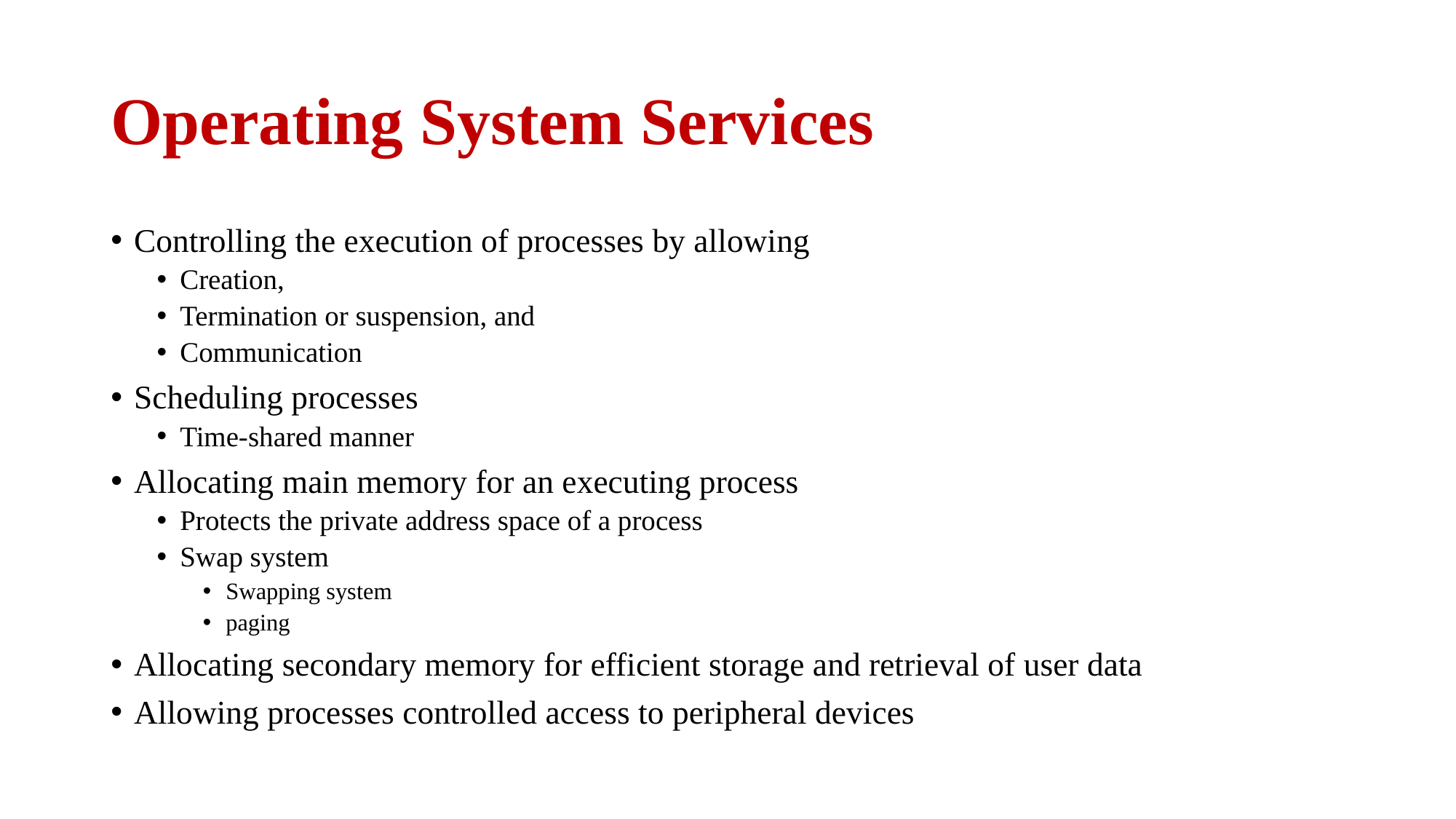

# Operating System Services
Controlling the execution of processes by allowing
Creation,
Termination or suspension, and
Communication
Scheduling processes
Time-shared manner
Allocating main memory for an executing process
Protects the private address space of a process
Swap system
Swapping system
paging
Allocating secondary memory for efficient storage and retrieval of user data
Allowing processes controlled access to peripheral devices